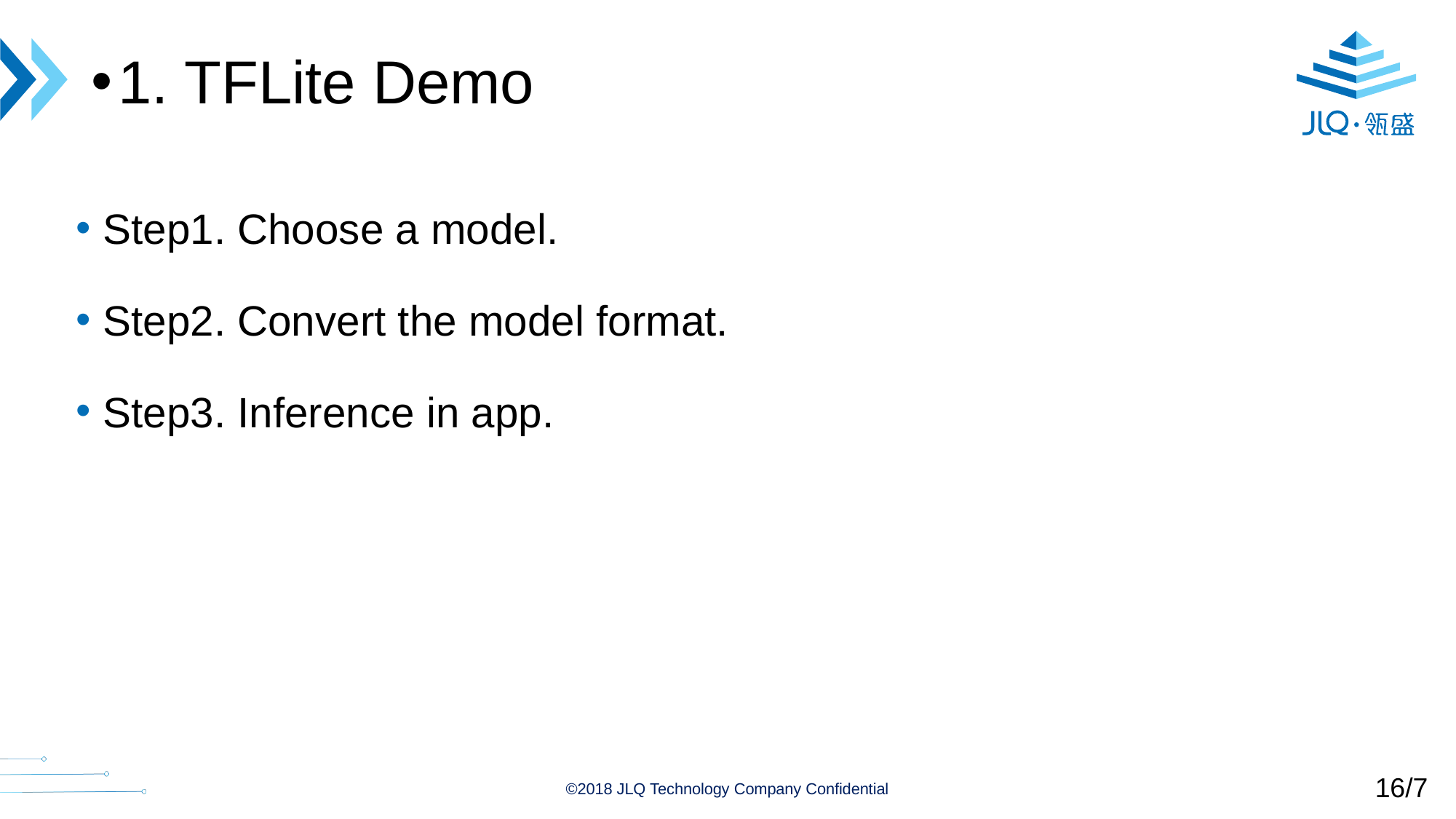

1. TFLite Demo

Step1. Choose a model.
Step2. Convert the model format.
Step3. Inference in app.

16/7